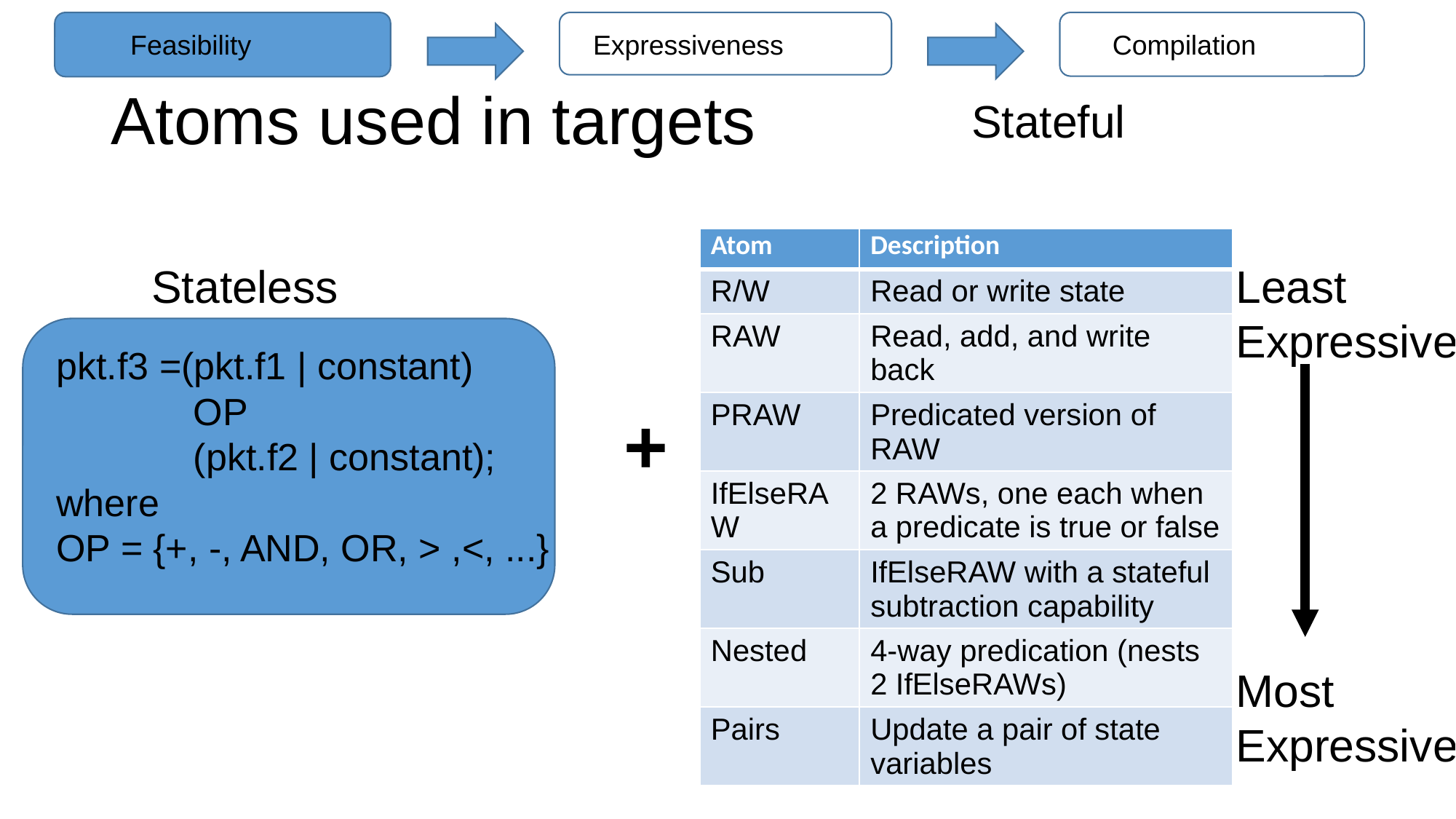

Feasibility
Expressiveness
Compilation

# Atoms used in targets
Stateful
| Atom | Description |
| --- | --- |
| R/W | Read or write state |
| RAW | Read, add, and write back |
| PRAW | Predicated version of RAW |
| IfElseRAW | 2 RAWs, one each when a predicate is true or false |
| Sub | IfElseRAW with a stateful subtraction capability |
| Nested | 4-way predication (nests 2 IfElseRAWs) |
| Pairs | Update a pair of state variables |
Stateless
Least
Expressive

pkt.f3 =(pkt.f1 | constant)
             OP
             (pkt.f2 | constant);
where
OP = {+, -, AND, OR, > ,<, ...}
+
Most
Expressive